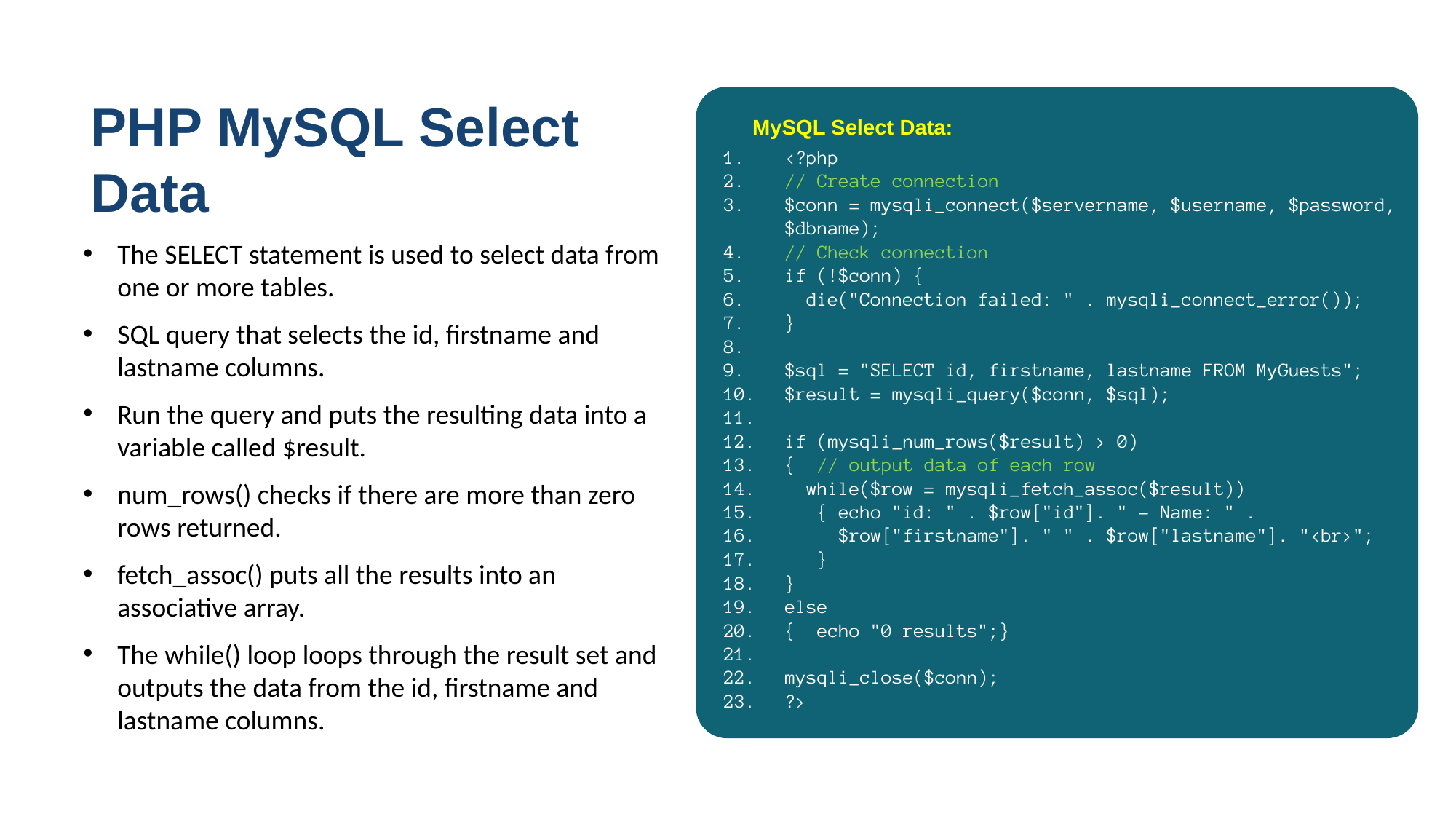

PHP MySQL Select Data

MySQL Select Data:
<?php
// Create connection
$conn = mysqli_connect($servername, $username, $password, $dbname);
// Check connection
if (!$conn) {
  die("Connection failed: " . mysqli_connect_error());
}

$sql = "SELECT id, firstname, lastname FROM MyGuests";
$result = mysqli_query($conn, $sql);

if (mysqli_num_rows($result) > 0)
{  // output data of each row
  while($row = mysqli_fetch_assoc($result))
   { echo "id: " . $row["id"]. " - Name: " .
     $row["firstname"]. " " . $row["lastname"]. "<br>";
   }
}
else
{  echo "0 results";}

mysqli_close($conn);
?>
The SELECT statement is used to select data from one or more tables.

SQL query that selects the id, firstname and lastname columns.

Run the query and puts the resulting data into a variable called $result.

num_rows() checks if there are more than zero rows returned.

fetch_assoc() puts all the results into an associative array.

The while() loop loops through the result set and outputs the data from the id, firstname and lastname columns.